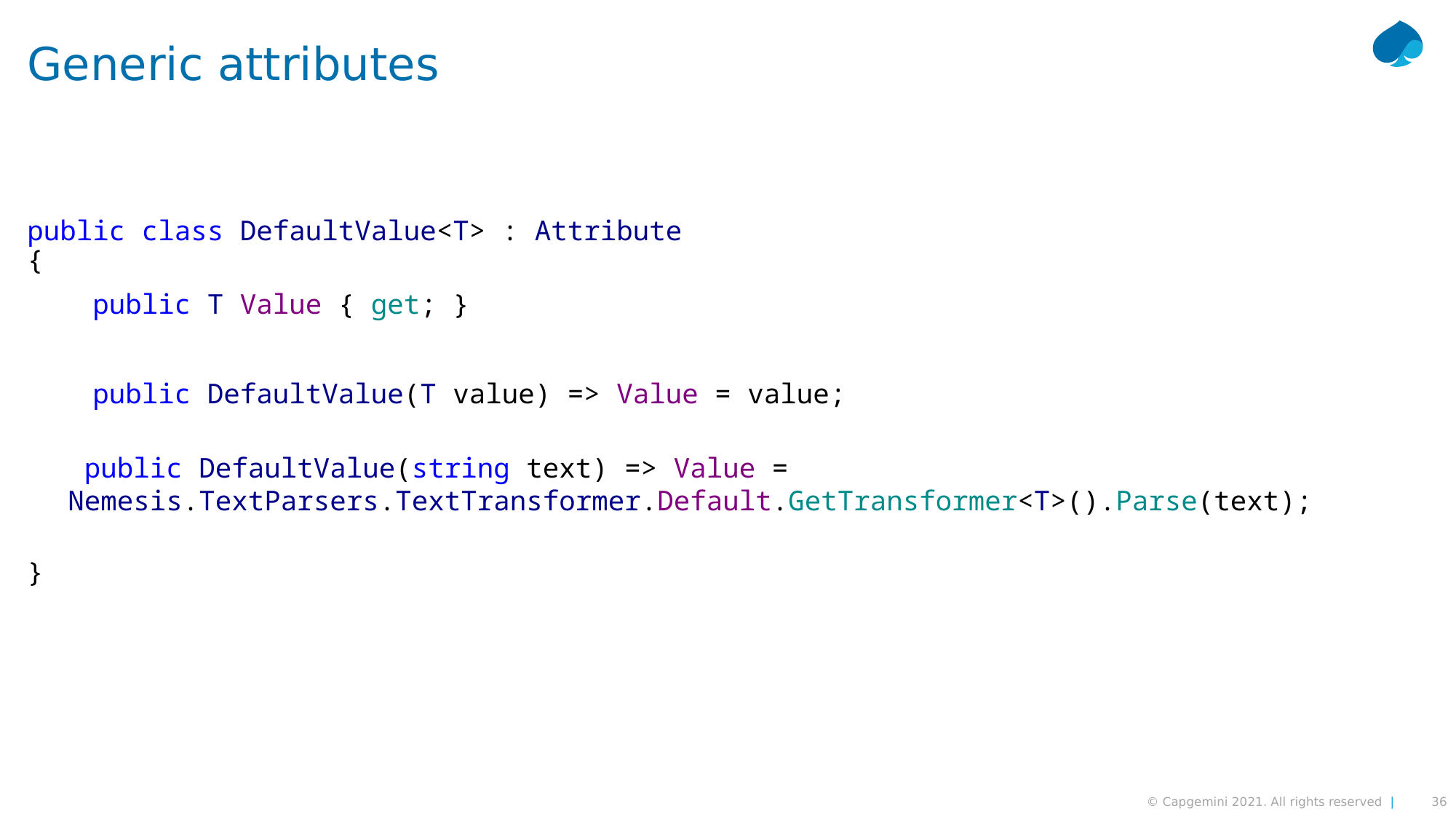

# Generic attributes

public class DefaultValue<T> : Attribute
{
    public T Value { get; }

    public DefaultValue(T value) => Value = value;

}
 public DefaultValue(string text) => Value = Nemesis.TextParsers.TextTransformer.Default.GetTransformer<T>().Parse(text);